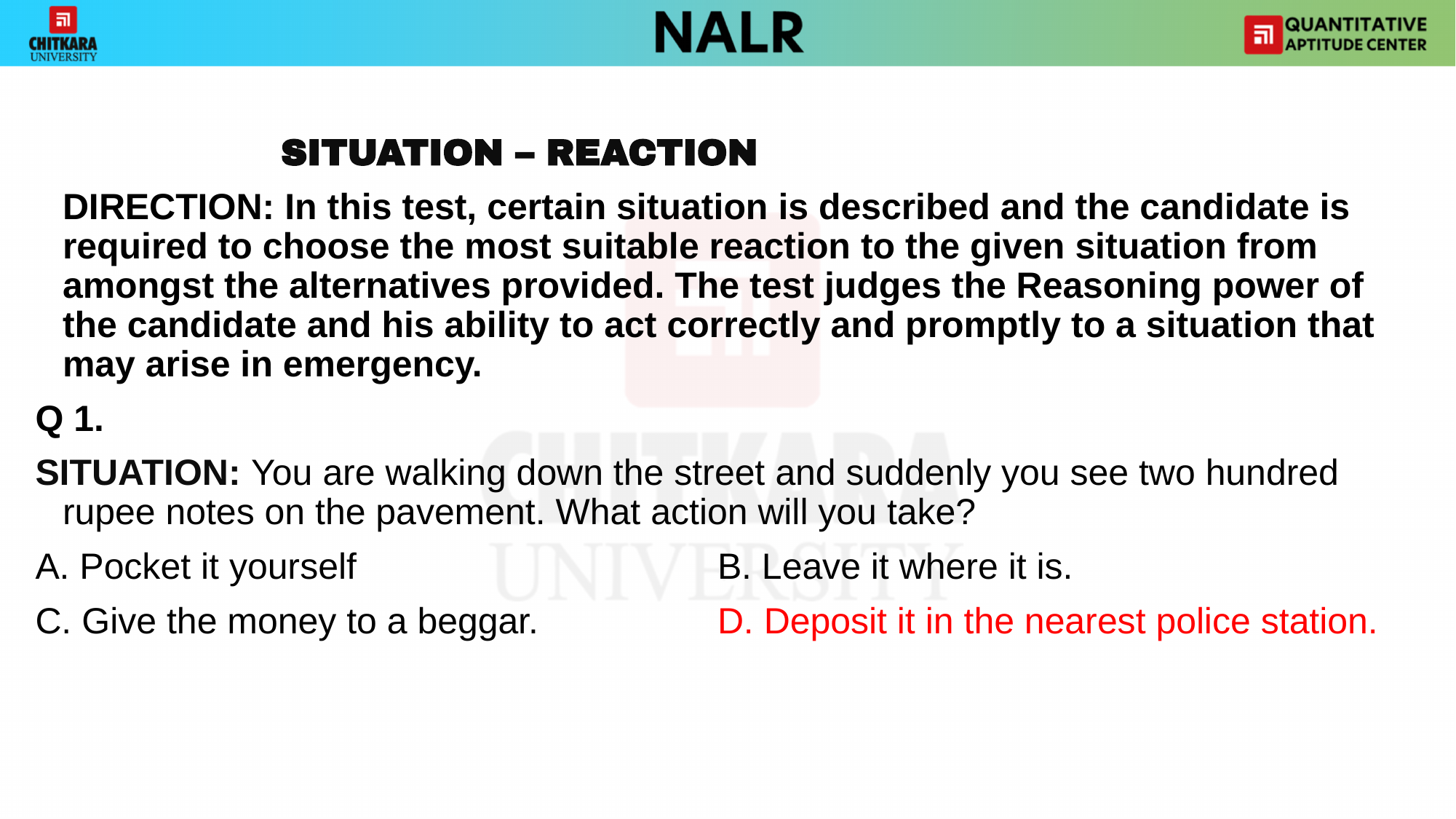

SITUATION – REACTION
 	DIRECTION: In this test, certain situation is described and the candidate is required to choose the most suitable reaction to the given situation from amongst the alternatives provided. The test judges the Reasoning power of the candidate and his ability to act correctly and promptly to a situation that may arise in emergency.
Q 1.
SITUATION: You are walking down the street and suddenly you see two hundred rupee notes on the pavement. What action will you take?
A. Pocket it yourself				B. Leave it where it is.
C. Give the money to a beggar.       	D. Deposit it in the nearest police station.